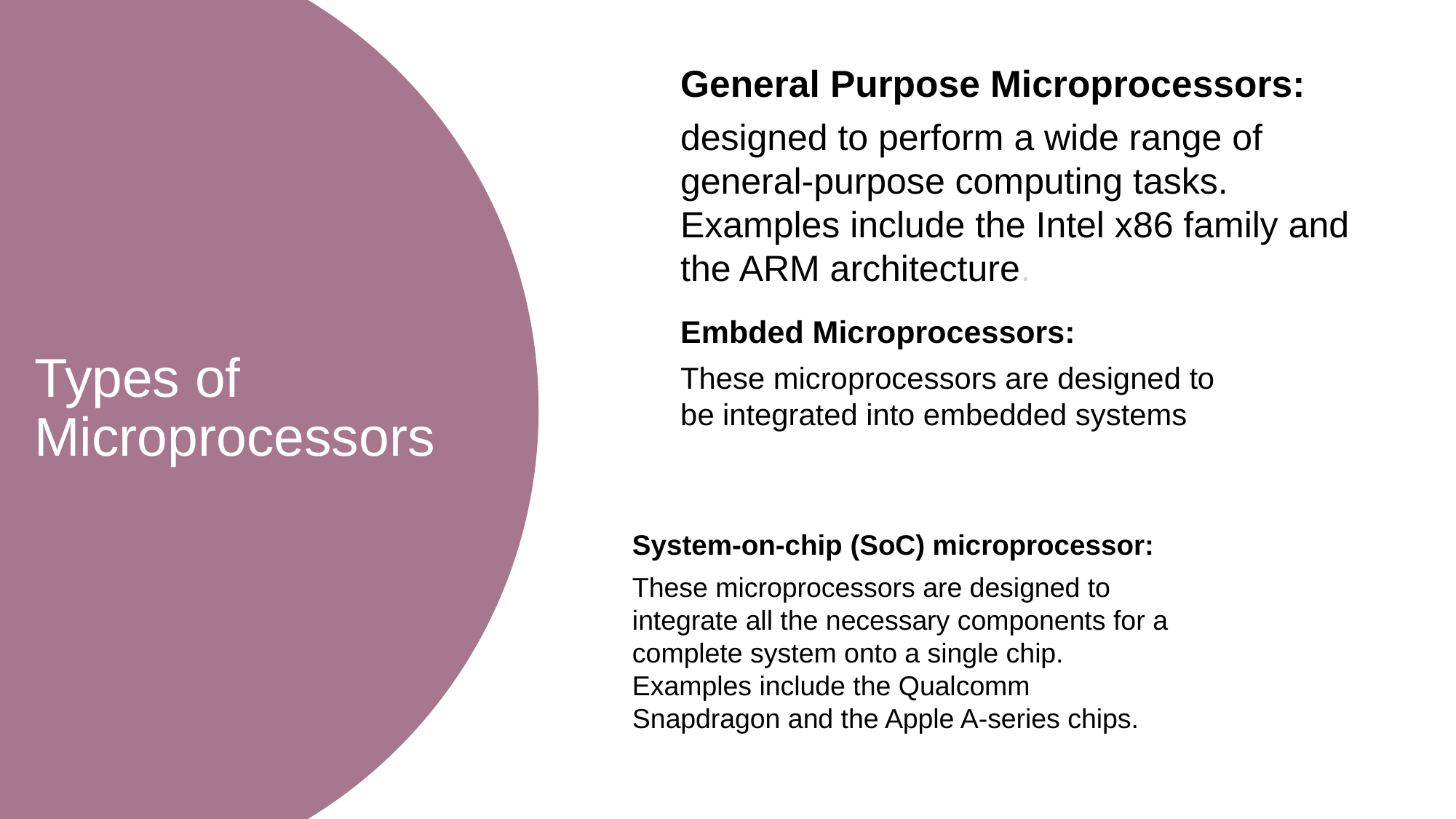

General Purpose Microprocessors:
designed to perform a wide range of general-purpose computing tasks. Examples include the Intel x86 family and the ARM architecture.
# Types of Microprocessors
Embded Microprocessors:
These microprocessors are designed to be integrated into embedded systems
System-on-chip (SoC) microprocessor:
These microprocessors are designed to integrate all the necessary components for a complete system onto a single chip. Examples include the Qualcomm Snapdragon and the Apple A-series chips.